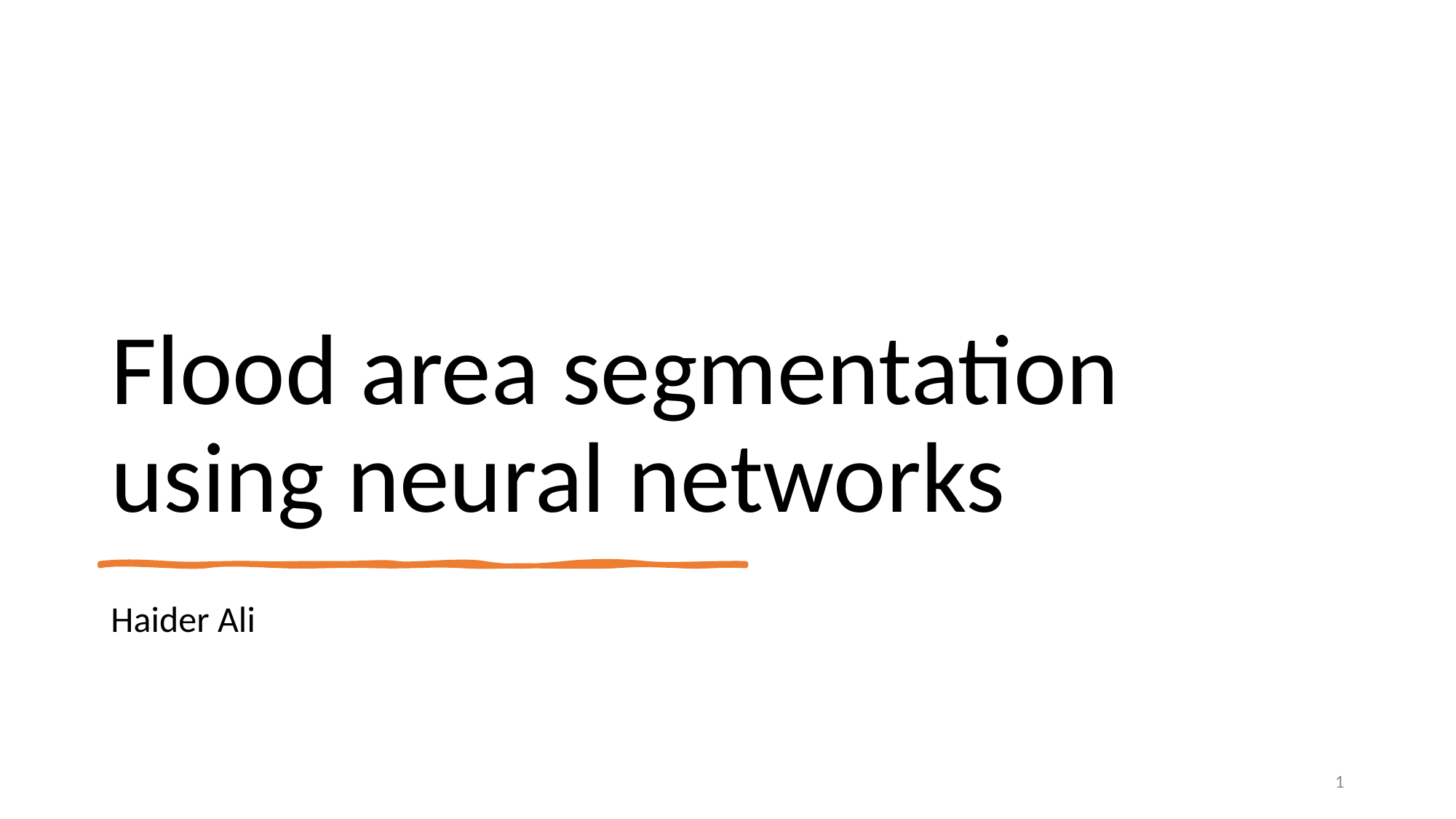

# Flood area segmentation using neural networks

Haider Ali
1